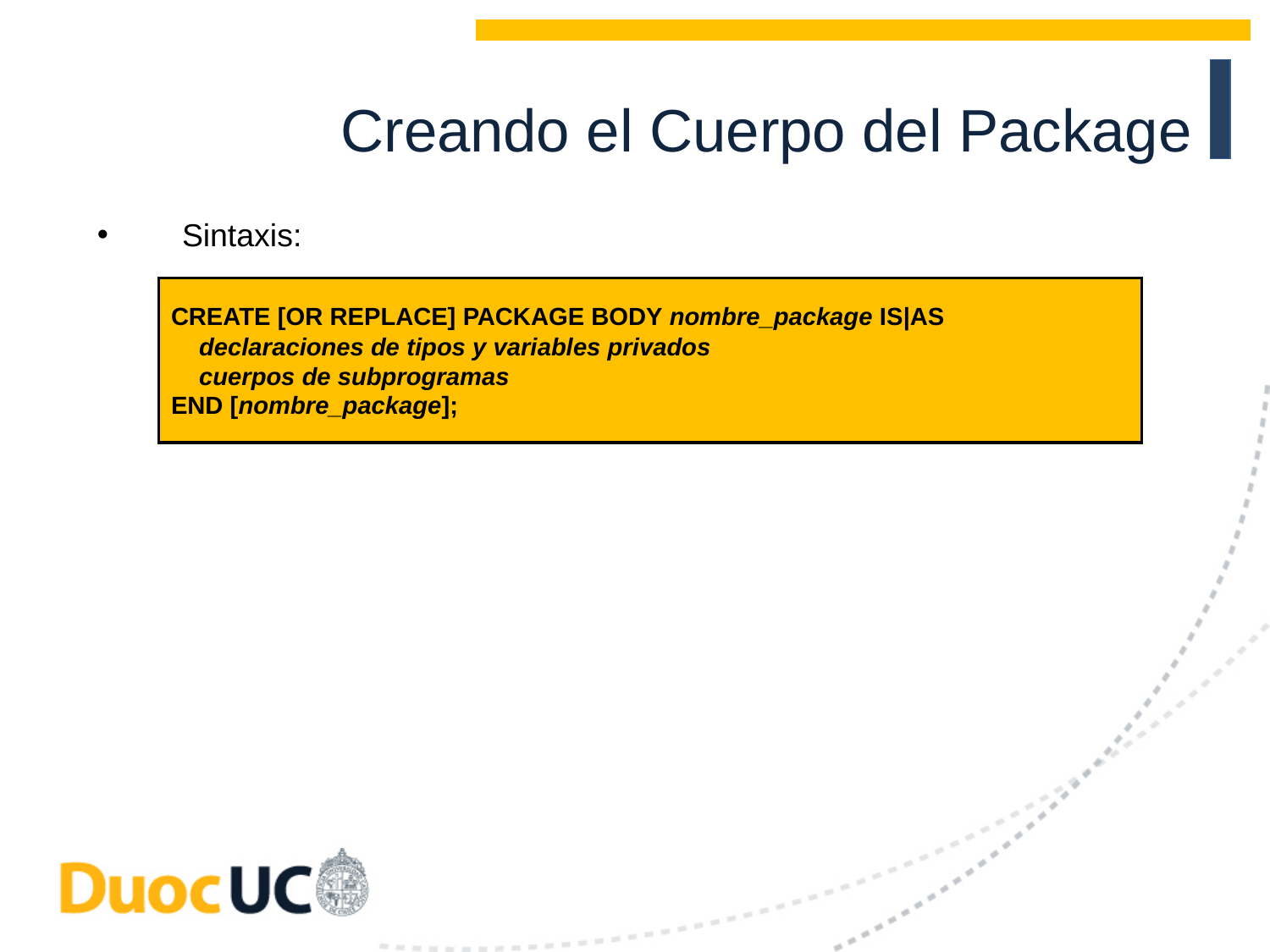

Creando el Cuerpo del Package
Sintaxis:

CREATE [OR REPLACE] PACKAGE BODY nombre_package IS|AS
    declaraciones de tipos y variables privados
    cuerpos de subprogramas
END [nombre_package];